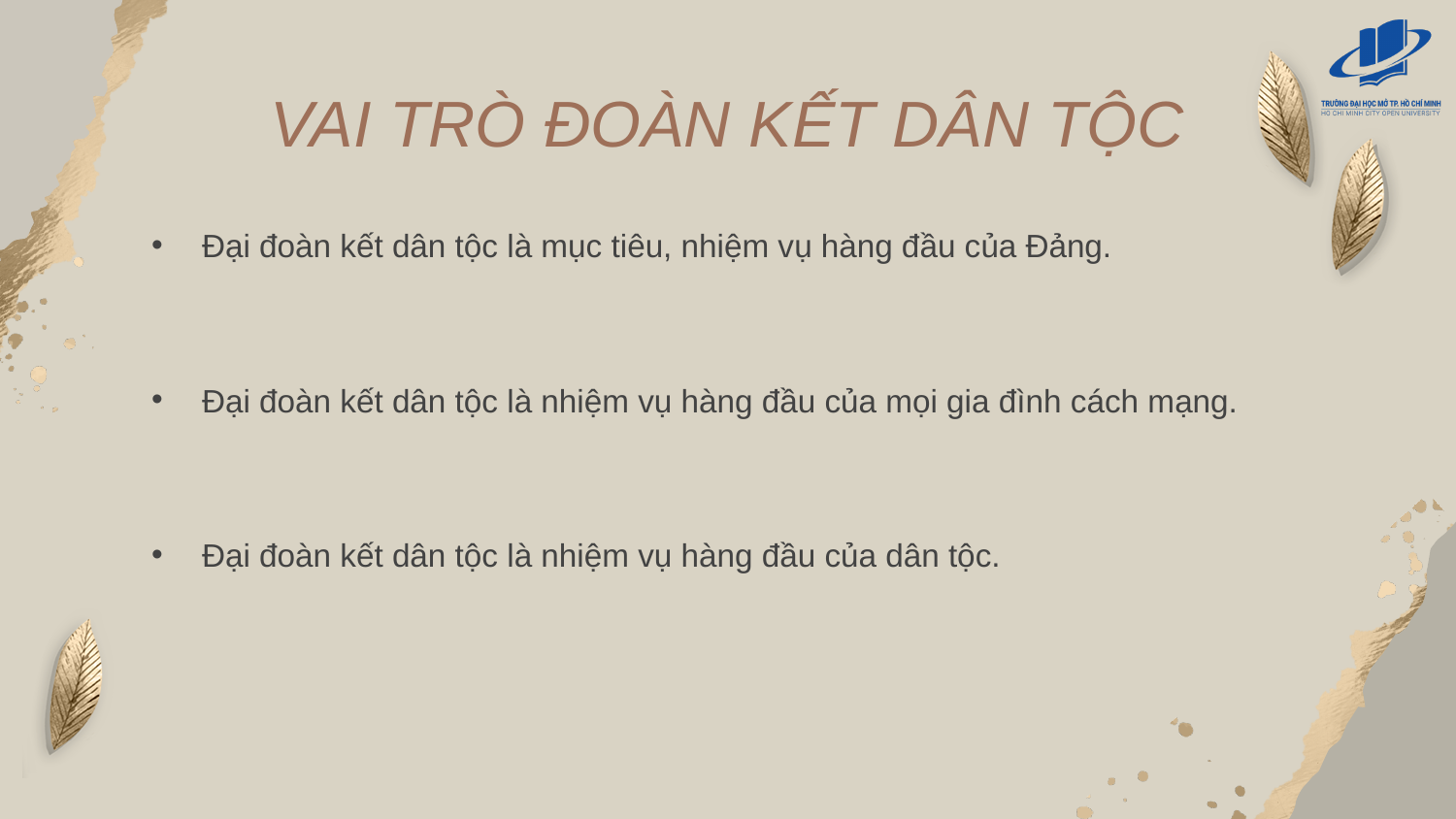

# VAI TRÒ ĐOÀN KẾT DÂN TỘC
Đại đoàn kết dân tộc là mục tiêu, nhiệm vụ hàng đầu của Đảng.

Đại đoàn kết dân tộc là nhiệm vụ hàng đầu của mọi gia đình cách mạng.

Đại đoàn kết dân tộc là nhiệm vụ hàng đầu của dân tộc.